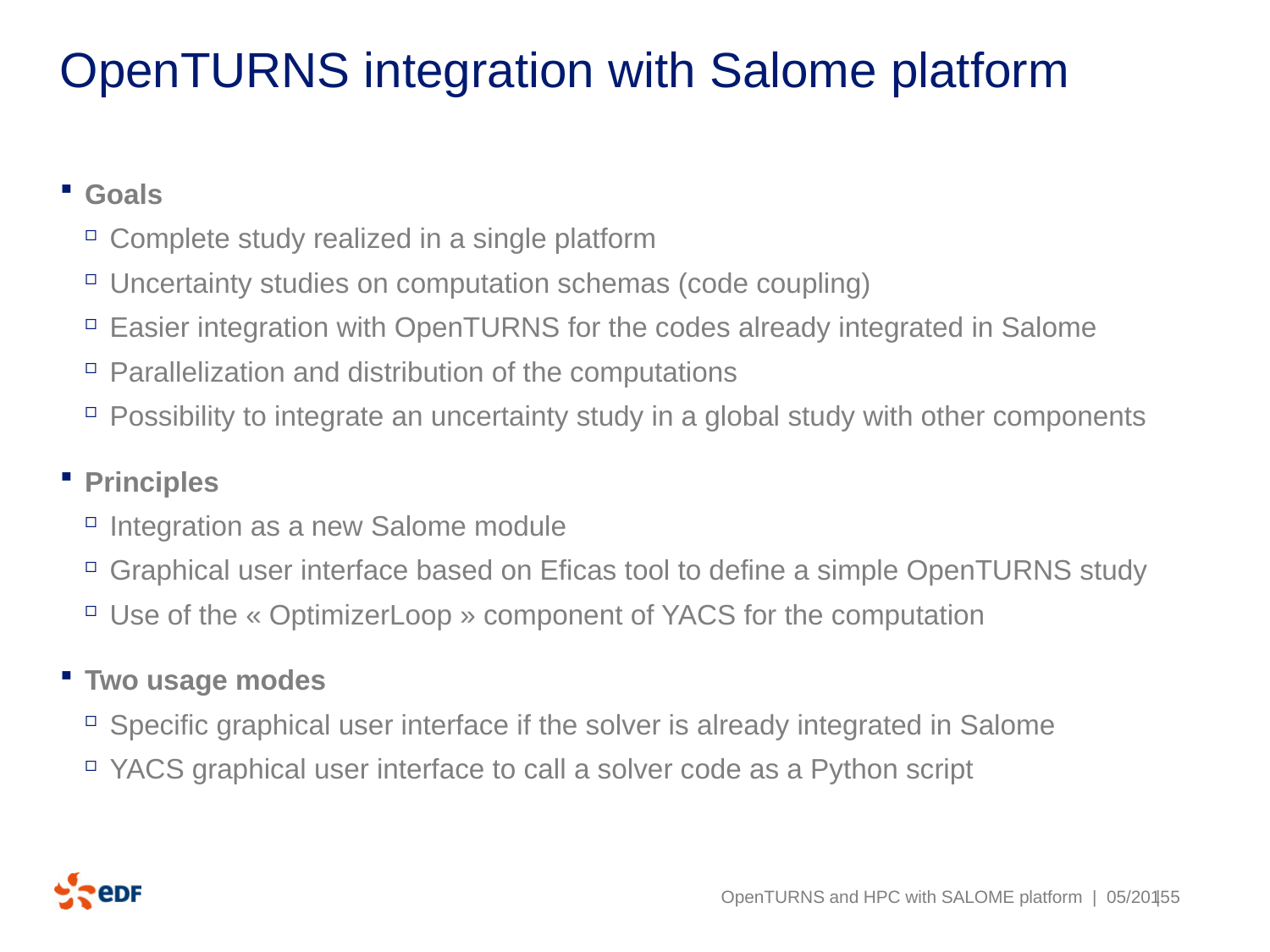

# OpenTURNS integration with Salome platform
Goals
Complete study realized in a single platform
Uncertainty studies on computation schemas (code coupling)
Easier integration with OpenTURNS for the codes already integrated in Salome
Parallelization and distribution of the computations
Possibility to integrate an uncertainty study in a global study with other components
Principles
Integration as a new Salome module
Graphical user interface based on Eficas tool to define a simple OpenTURNS study
Use of the « OptimizerLoop » component of YACS for the computation
Two usage modes
Specific graphical user interface if the solver is already integrated in Salome
YACS graphical user interface to call a solver code as a Python script
OpenTURNS and HPC with SALOME platform  |  05/2015